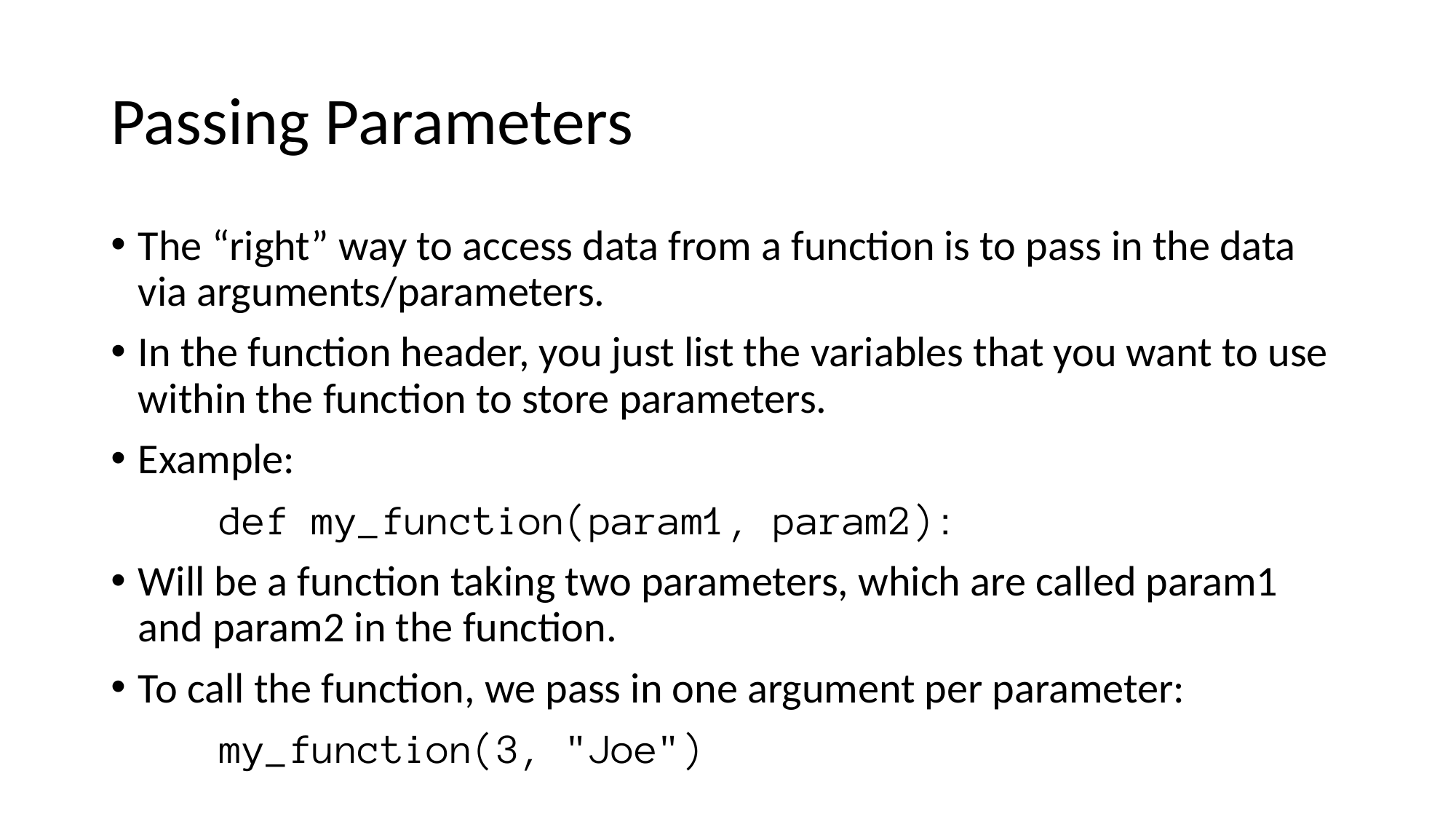

# Passing Parameters
The “right” way to access data from a function is to pass in the data via arguments/parameters.
In the function header, you just list the variables that you want to use within the function to store parameters.
Example:
	def my_function(param1, param2):
Will be a function taking two parameters, which are called param1 and param2 in the function.
To call the function, we pass in one argument per parameter:
	my_function(3, "Joe")